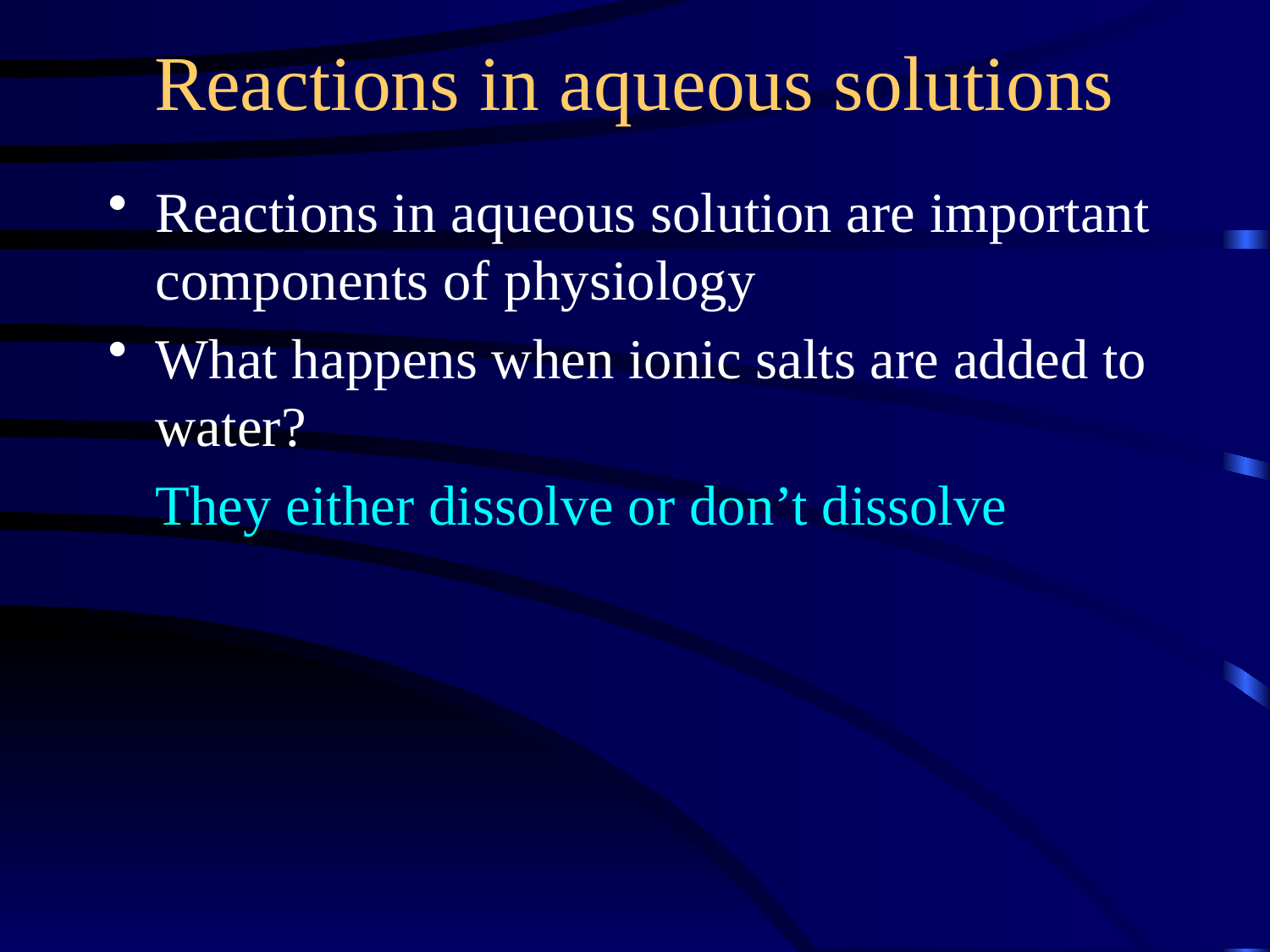

Reactions in aqueous solutions
Reactions in aqueous solution are important components of physiology
What happens when ionic salts are added to water?
They either dissolve or don’t dissolve